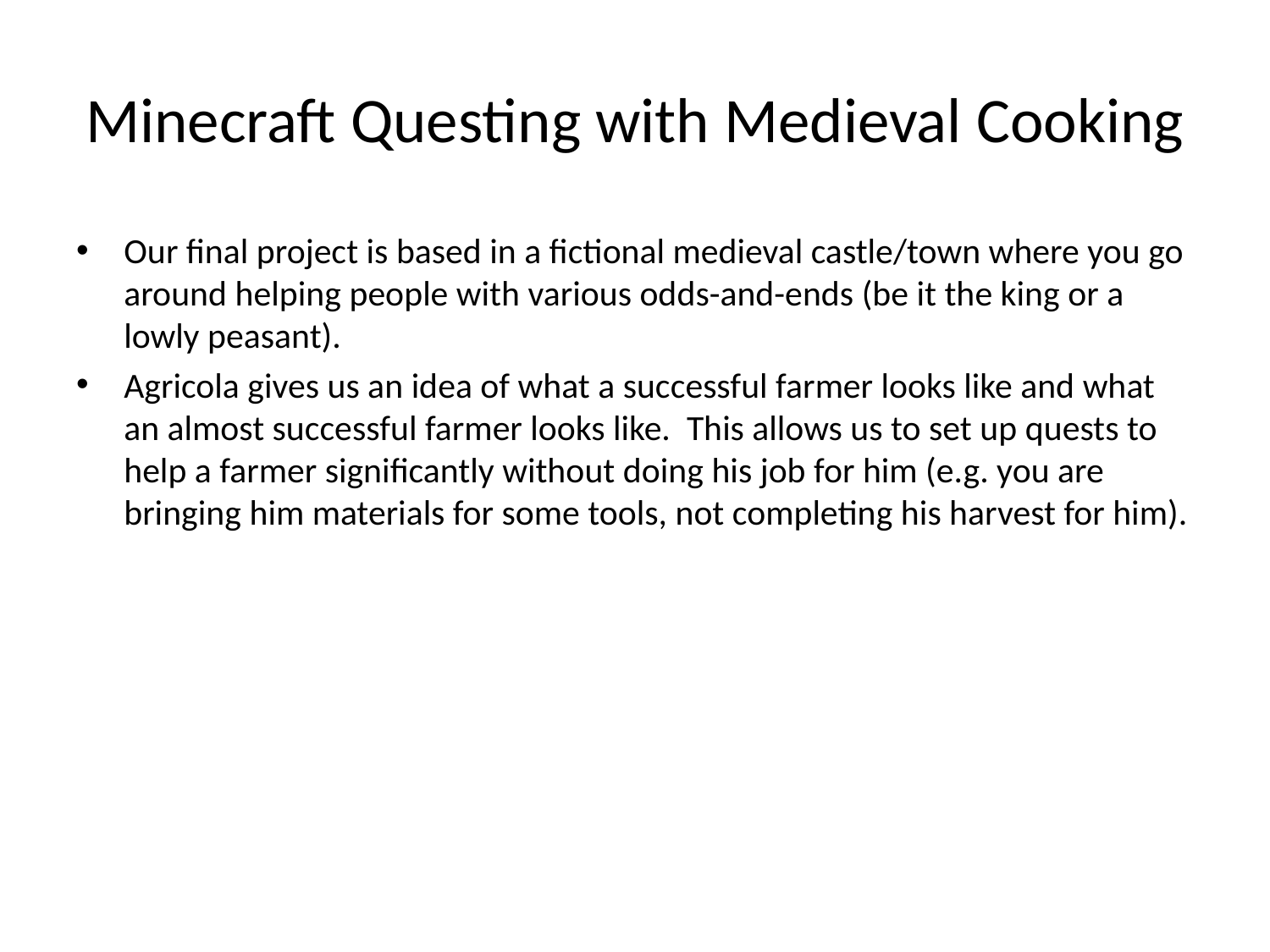

# Minecraft Questing with Medieval Cooking
Our final project is based in a fictional medieval castle/town where you go around helping people with various odds-and-ends (be it the king or a lowly peasant).
Agricola gives us an idea of what a successful farmer looks like and what an almost successful farmer looks like.  This allows us to set up quests to help a farmer significantly without doing his job for him (e.g. you are bringing him materials for some tools, not completing his harvest for him).